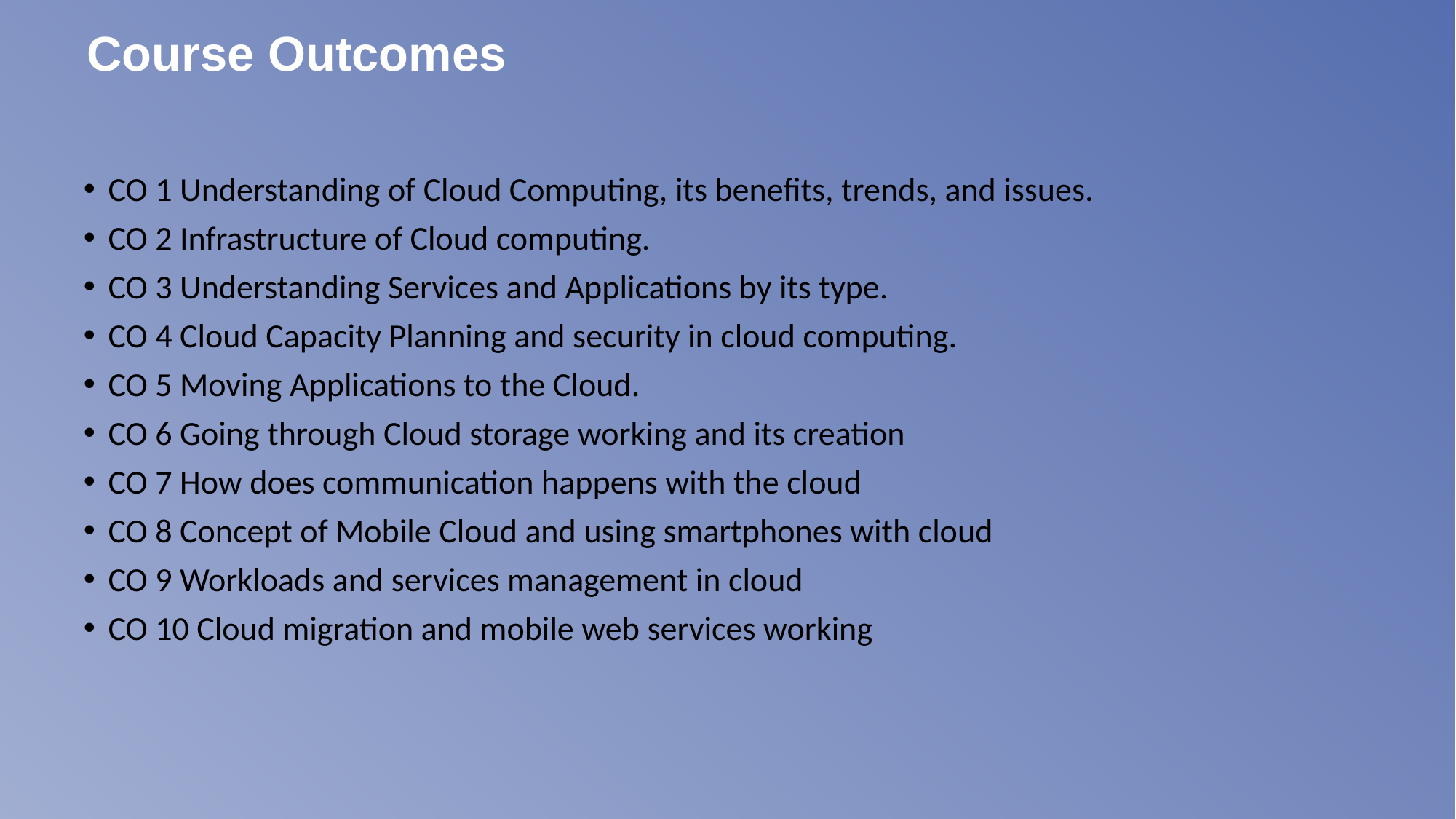

# Course Outcomes
CO 1 Understanding of Cloud Computing, its benefits, trends, and issues.
CO 2 Infrastructure of Cloud computing.
CO 3 Understanding Services and Applications by its type.
CO 4 Cloud Capacity Planning and security in cloud computing.
CO 5 Moving Applications to the Cloud.
CO 6 Going through Cloud storage working and its creation
CO 7 How does communication happens with the cloud
CO 8 Concept of Mobile Cloud and using smartphones with cloud
CO 9 Workloads and services management in cloud
CO 10 Cloud migration and mobile web services working